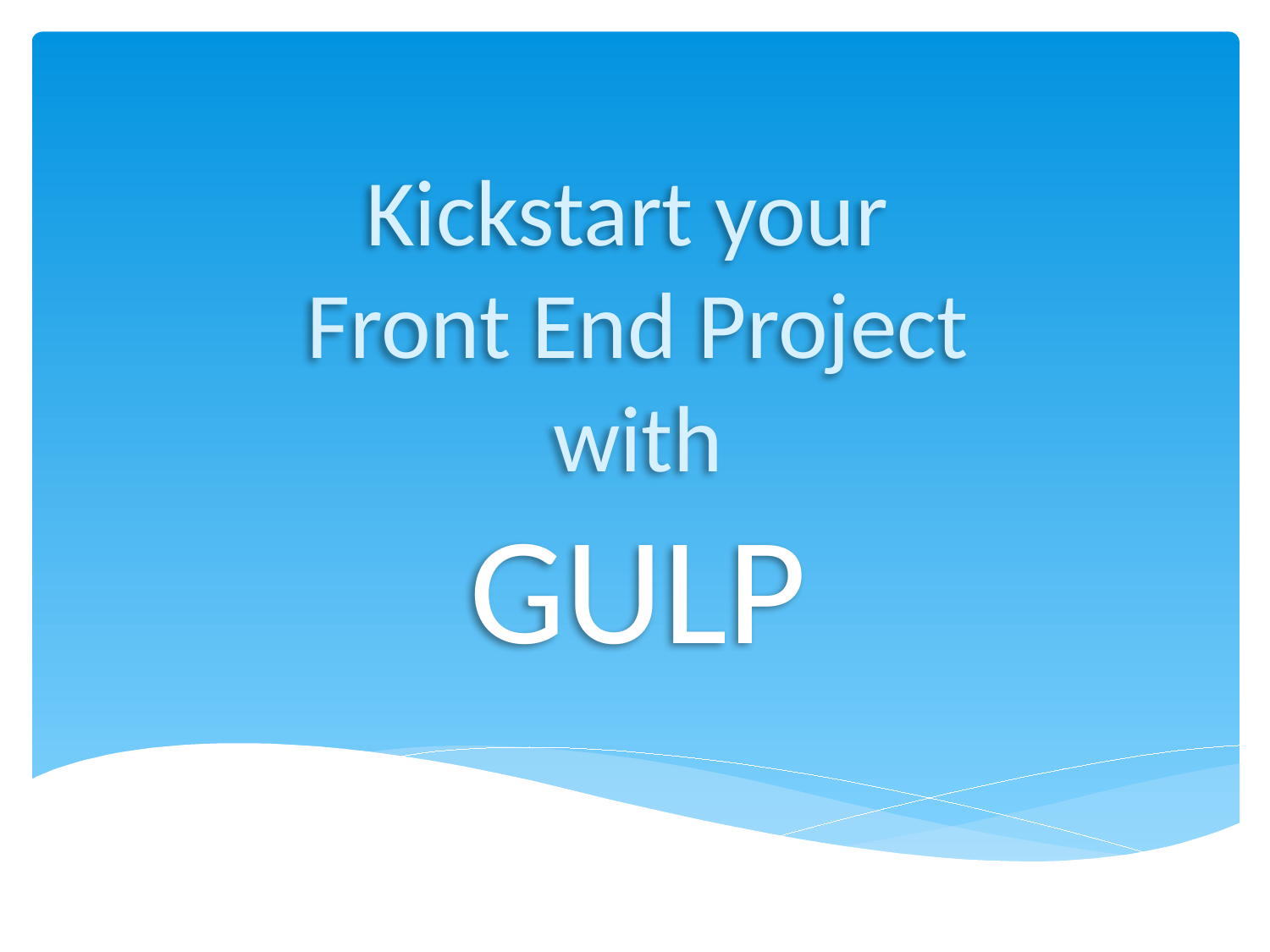

# Kickstart your Front End Project with GULP